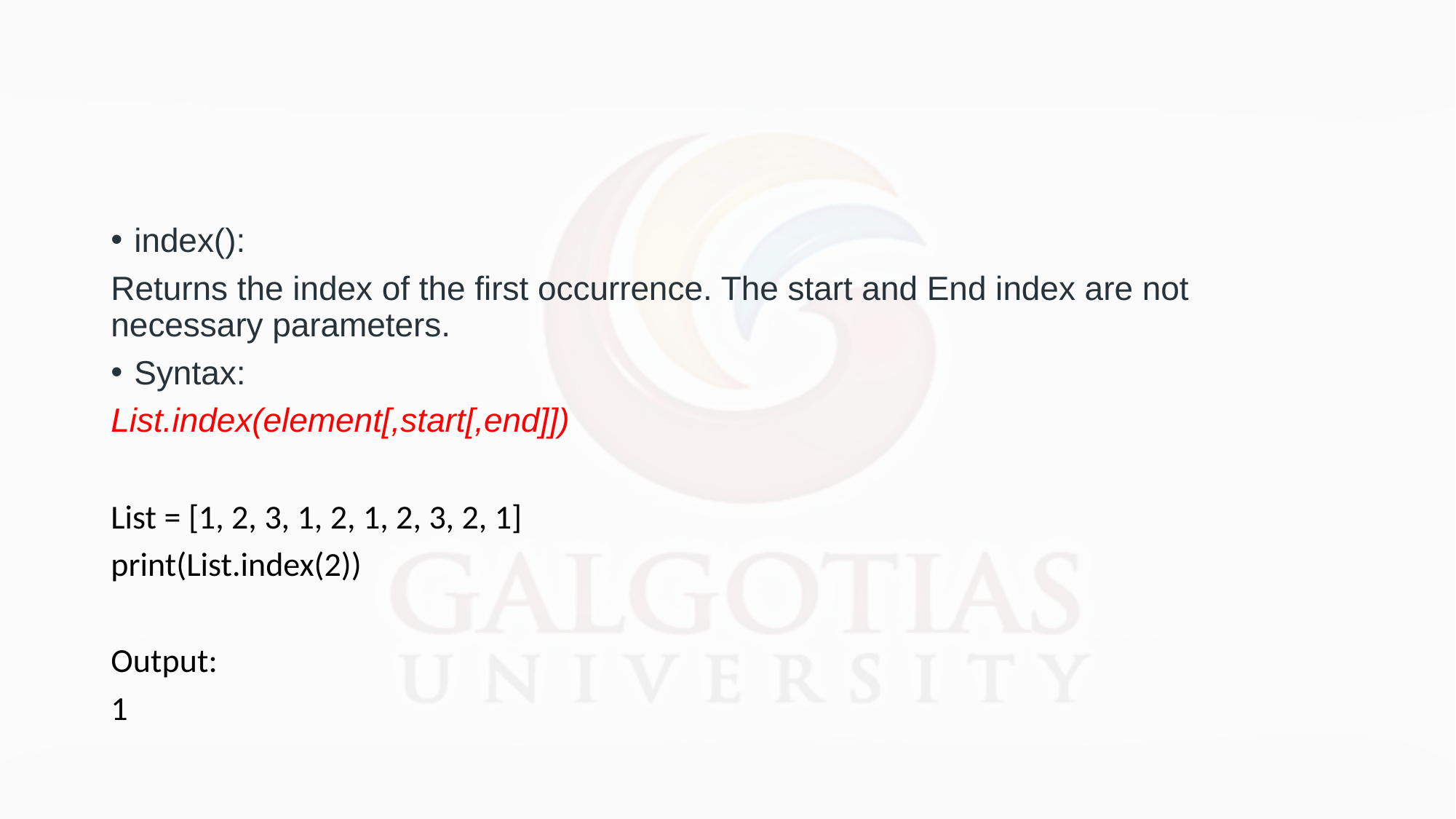

#
index():
Returns the index of the first occurrence. The start and End index are not necessary parameters.
Syntax:
List.index(element[,start[,end]])

List = [1, 2, 3, 1, 2, 1, 2, 3, 2, 1]
print(List.index(2))

Output:
1